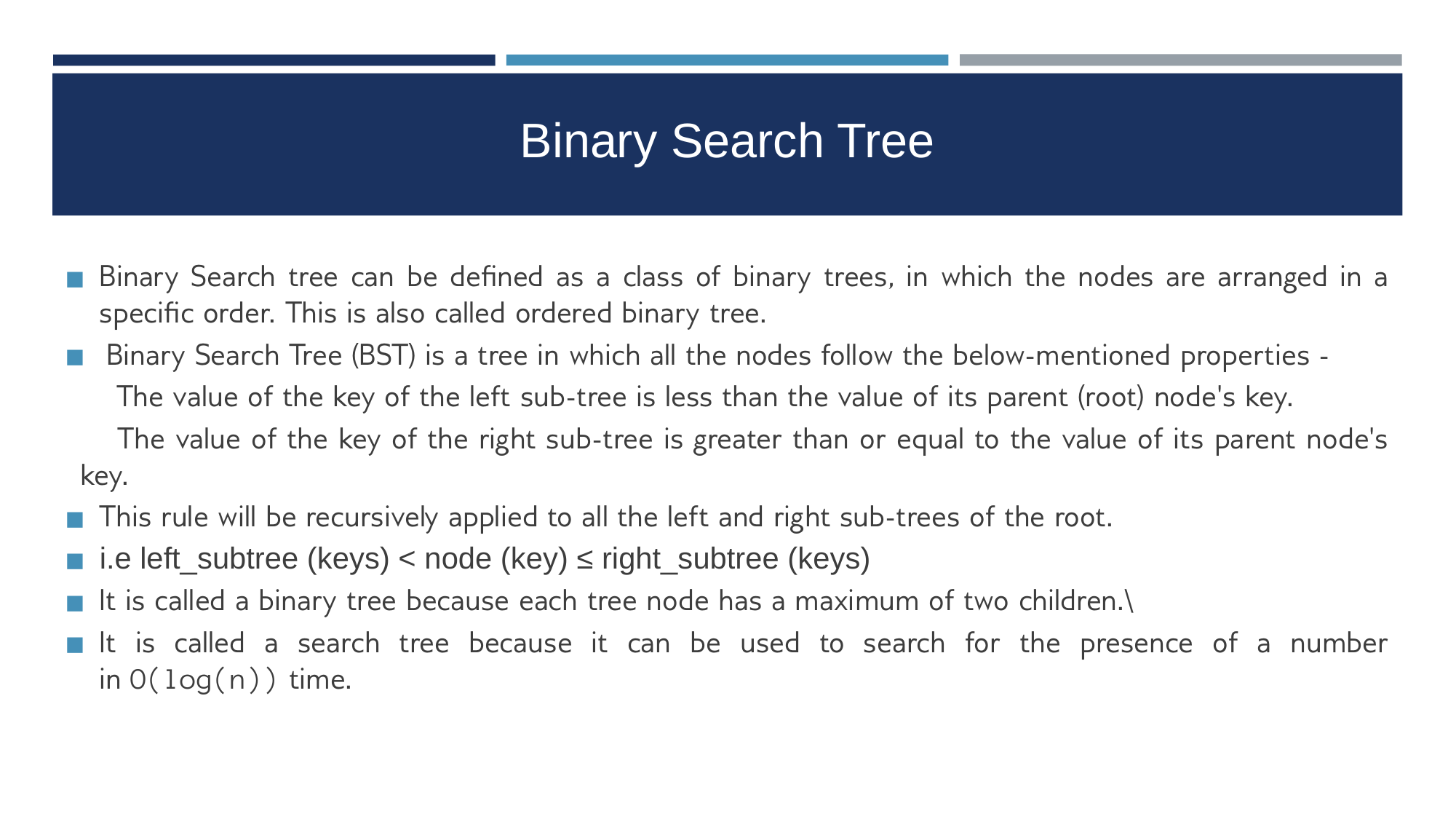

Binary Search Tree

Binary Search tree can be defined as a class of binary trees, in which the nodes are arranged in a specific order. This is also called ordered binary tree.
Binary Search Tree (BST) is a tree in which all the nodes follow the below-mentioned properties −
    The value of the key of the left sub-tree is less than the value of its parent (root) node's key.
    The value of the key of the right sub-tree is greater than or equal to the value of its parent node's key.
This rule will be recursively applied to all the left and right sub-trees of the root.
i.e left_subtree (keys) < node (key) ≤ right_subtree (keys)
It is called a binary tree because each tree node has a maximum of two children.\
It is called a search tree because it can be used to search for the presence of a number in O(log(n)) time.